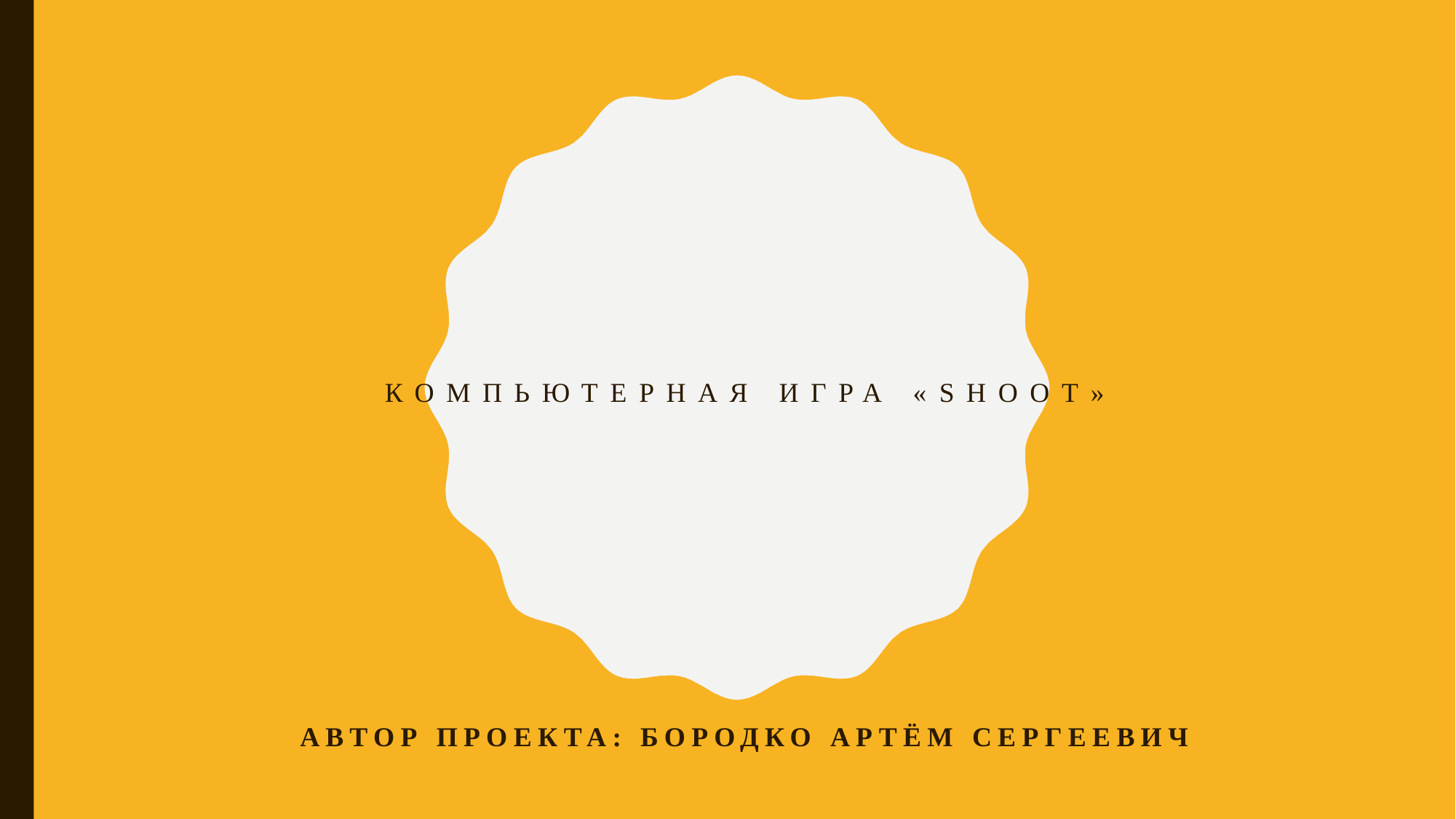

# Компьютерная игра «Shoot»
Автор проекта: Бородко Артём Сергеевич